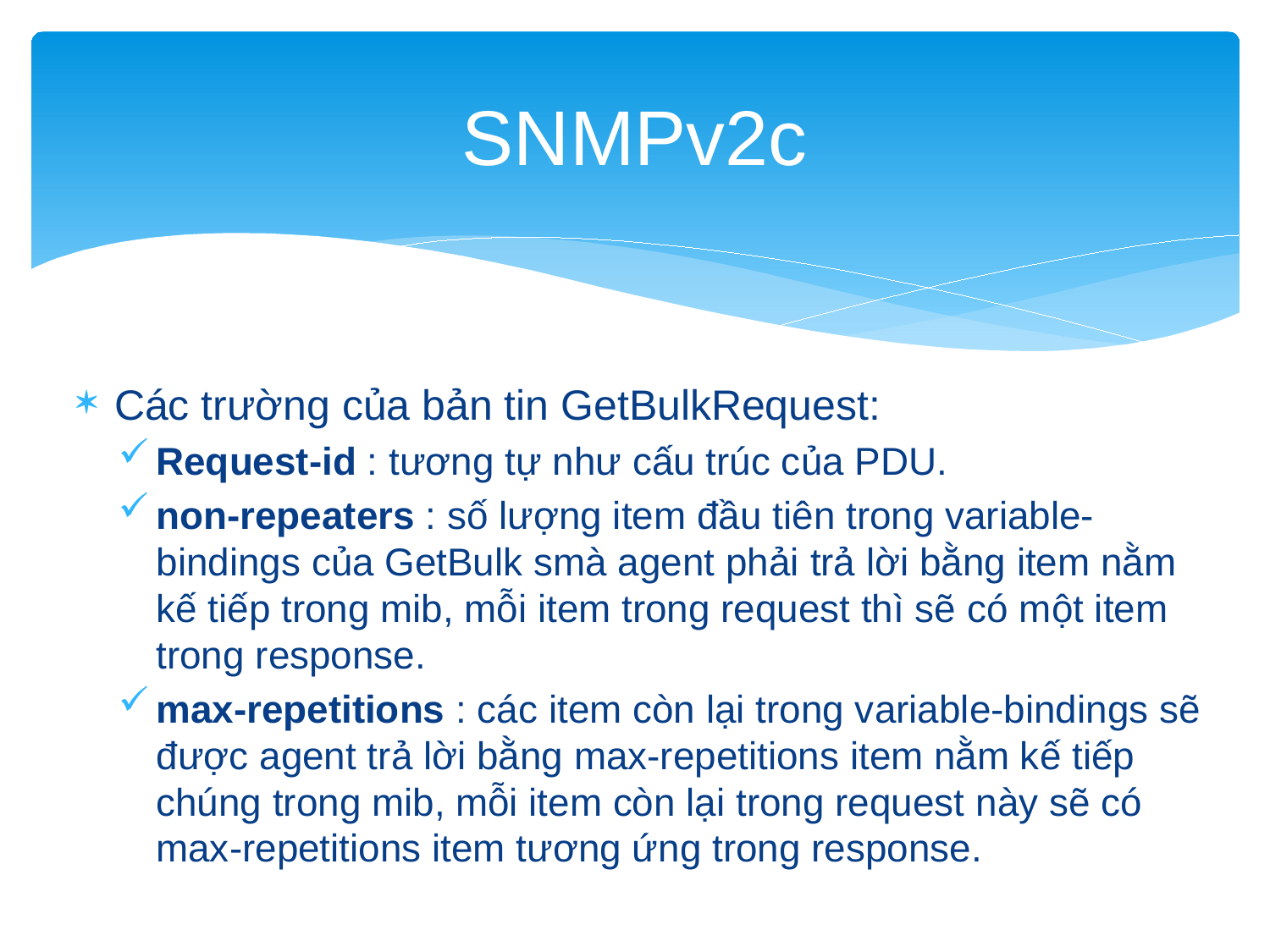

# SNMPv2c
Các trường của bản tin GetBulkRequest:
Request-id : tương tự như cấu trúc của PDU.
non-repeaters : số lượng item đầu tiên trong variable- bindings của GetBulk smà agent phải trả lời bằng item nằm kế tiếp trong mib, mỗi item trong request thì sẽ có một item trong response.
max-repetitions : các item còn lại trong variable-bindings sẽ được agent trả lời bằng max-repetitions item nằm kế tiếp chúng trong mib, mỗi item còn lại trong request này sẽ có max-repetitions item tương ứng trong response.